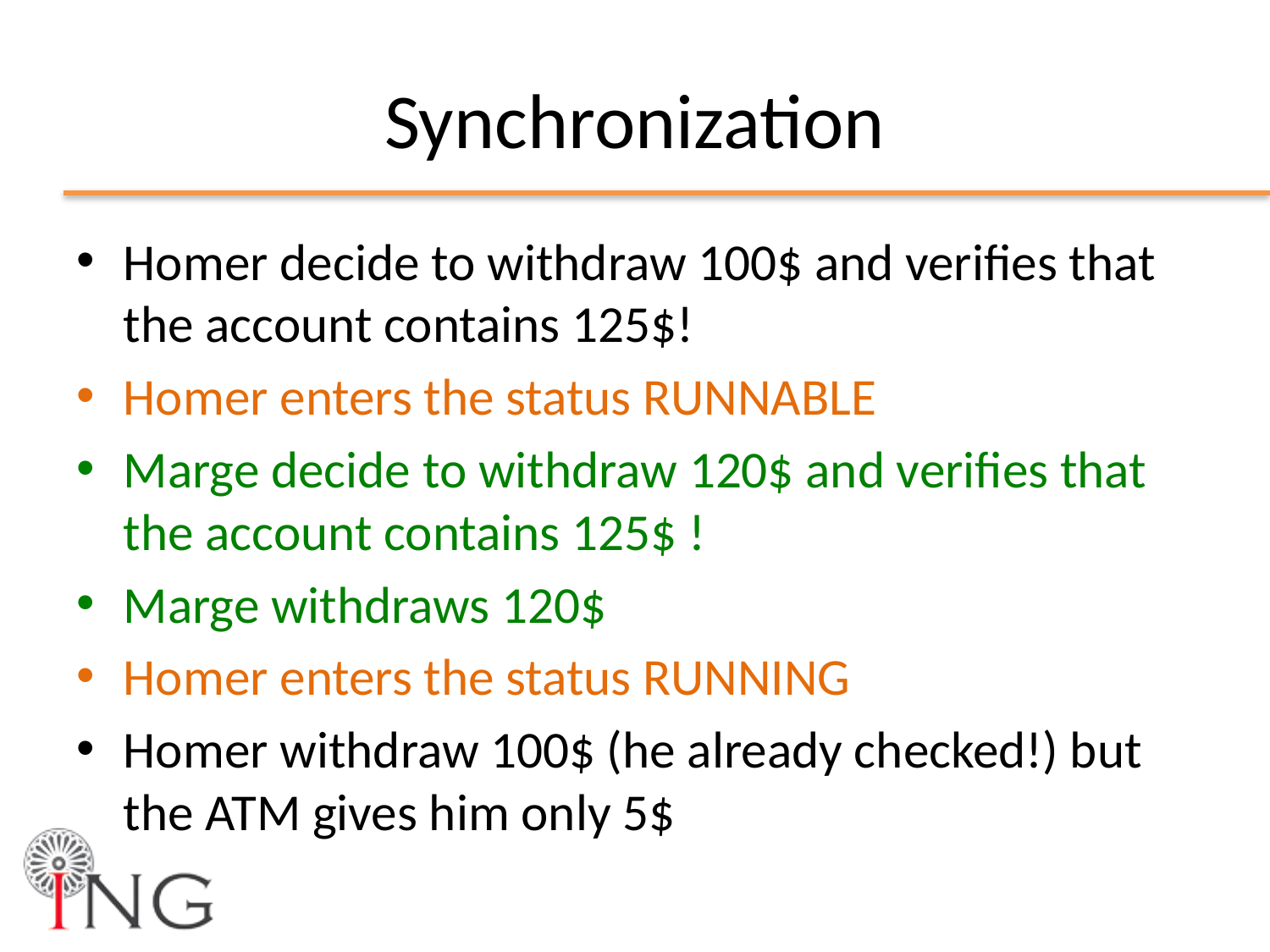

# Synchronization
Homer decide to withdraw 100$ and verifies that the account contains 125$!
Homer enters the status RUNNABLE
Marge decide to withdraw 120$ and verifies that the account contains 125$ !
Marge withdraws 120$
Homer enters the status RUNNING
Homer withdraw 100$ (he already checked!) but the ATM gives him only 5$